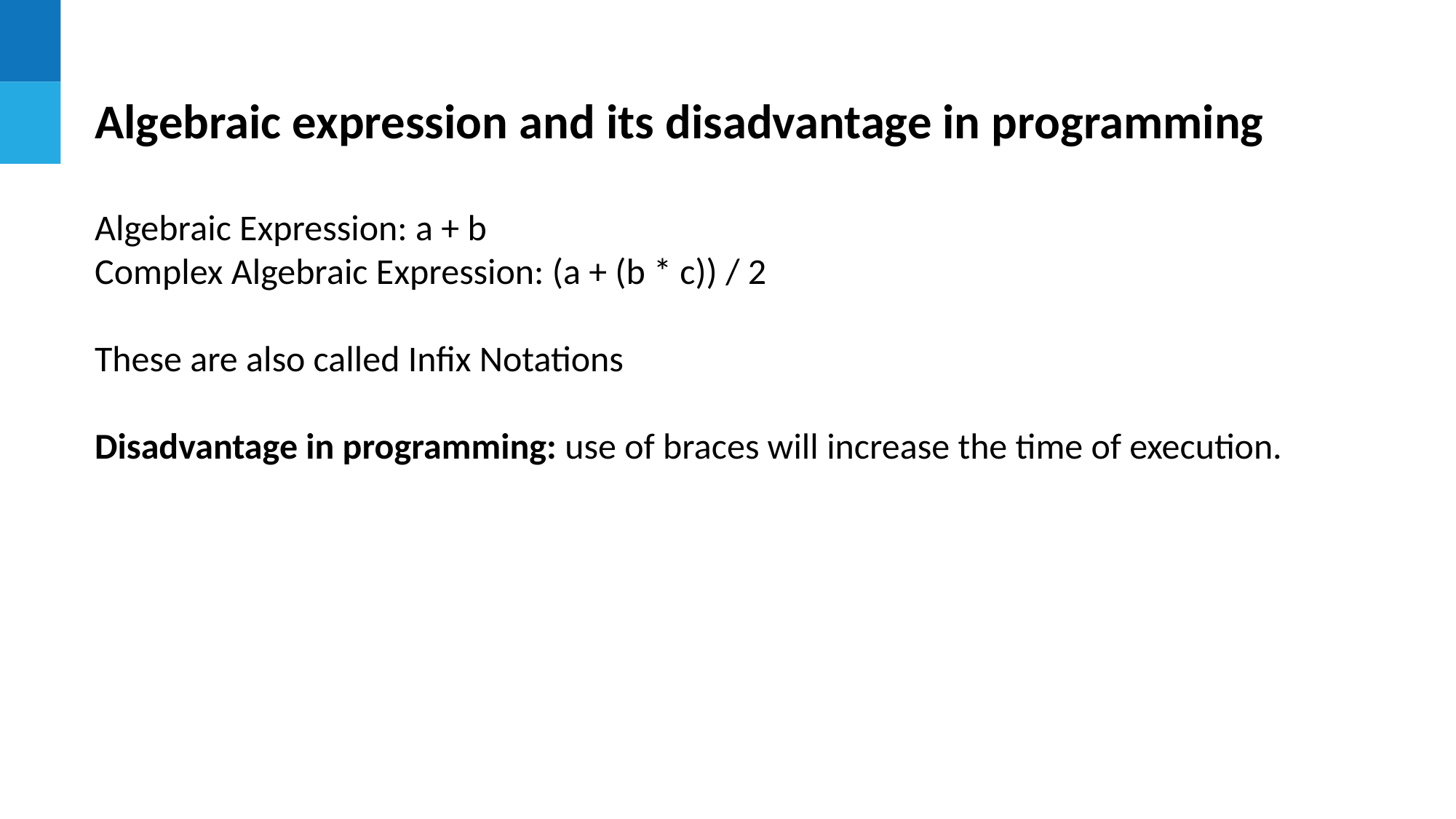

Algebraic expression and its disadvantage in programming
Algebraic Expression: a + b
Complex Algebraic Expression: (a + (b * c)) / 2

These are also called Infix Notations

Disadvantage in programming: use of braces will increase the time of execution.